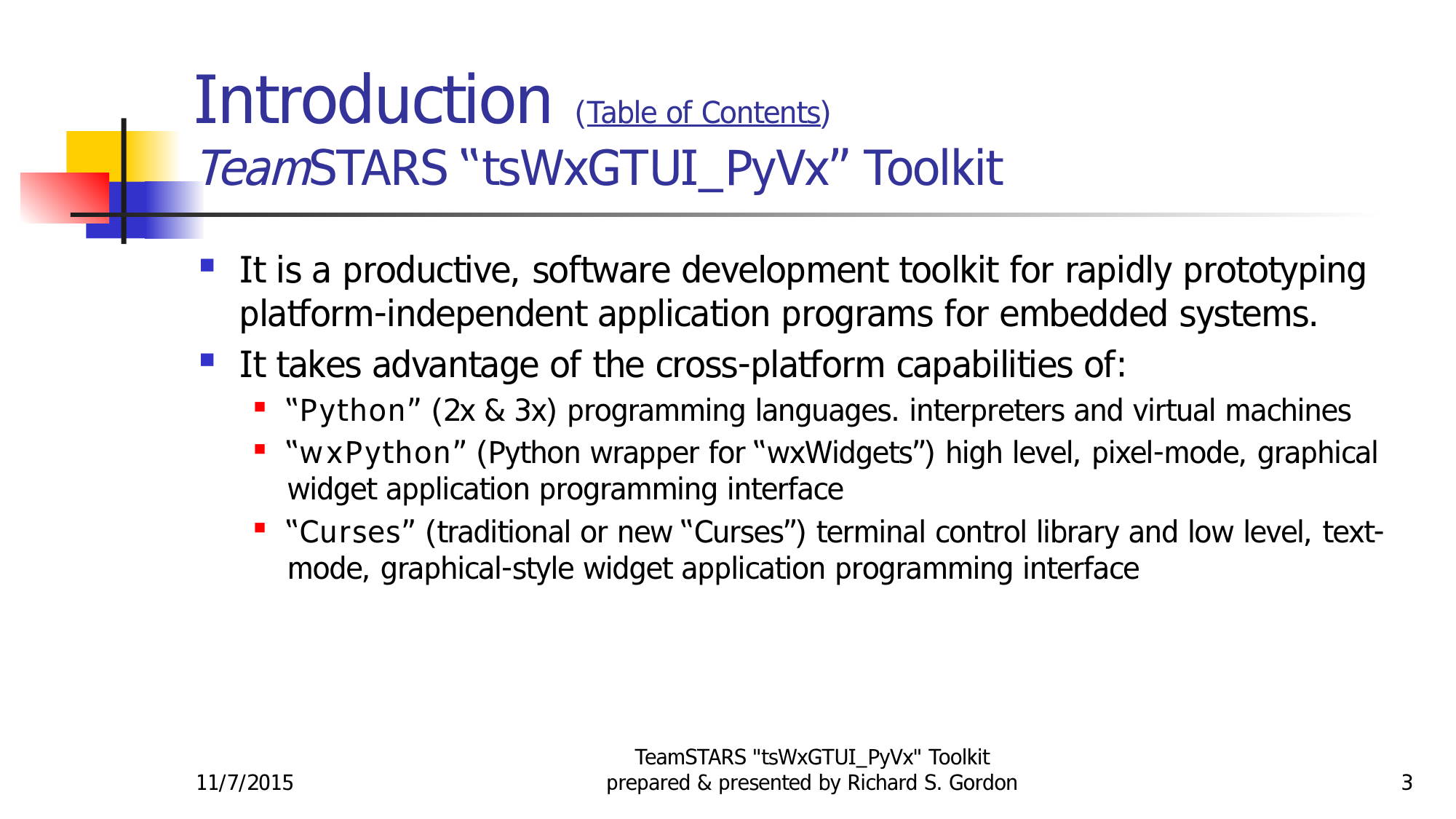

# Introduction (Table of Contents) TeamSTARS “tsWxGTUI_PyVx” Toolkit
It is a productive, software development toolkit for rapidly prototyping platform-independent application programs for embedded systems.
It takes advantage of the cross-platform capabilities of:
“Python” (2x & 3x) programming languages. interpreters and virtual machines
“wxPython” (Python wrapper for “wxWidgets”) high level, pixel-mode, graphical widget application programming interface
“Curses” (traditional or new “Curses”) terminal control library and low level, text-mode, graphical-style widget application programming interface

11/7/2015
TeamSTARS "tsWxGTUI_PyVx" Toolkit prepared & presented by Richard S. Gordon
3